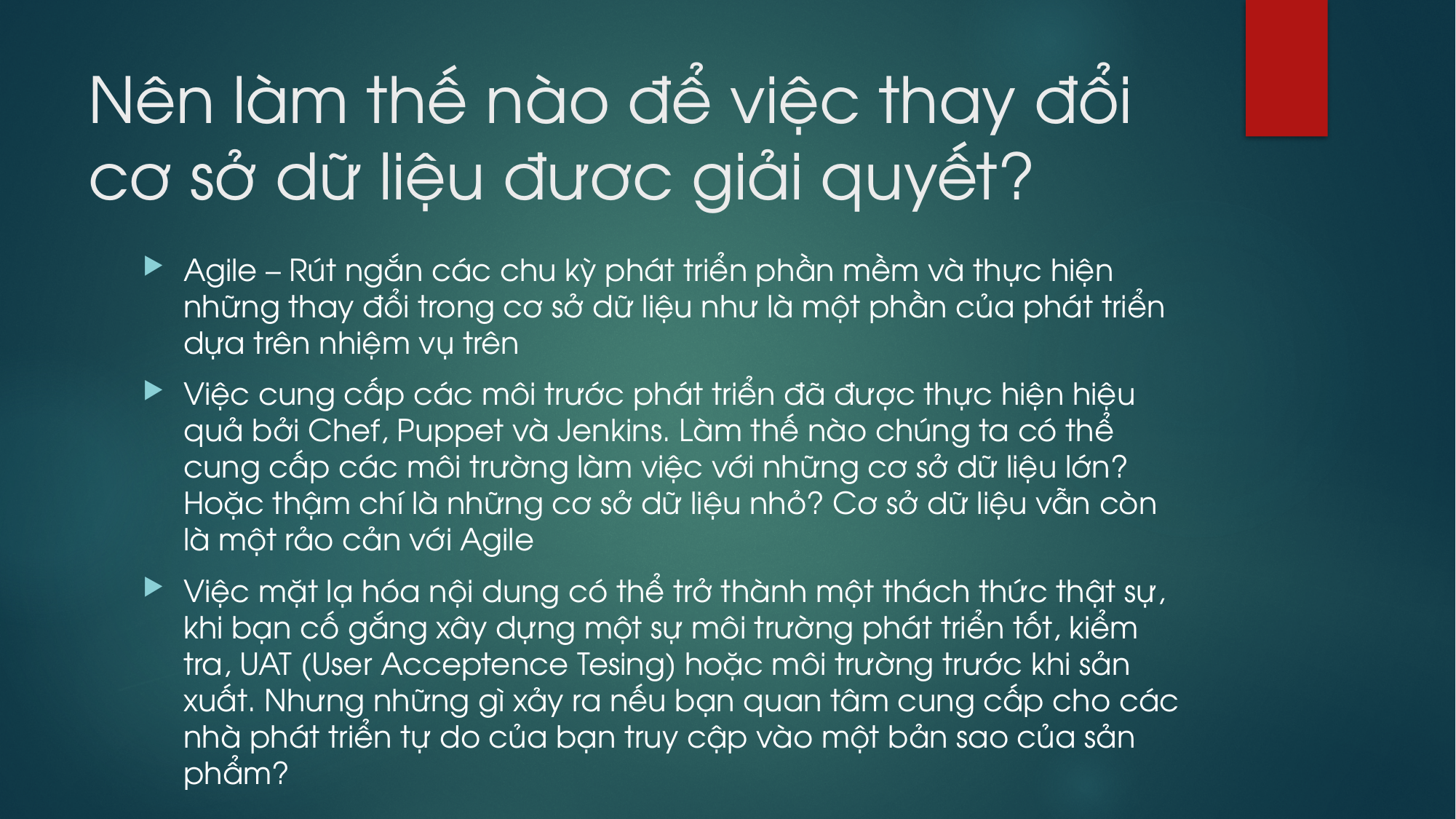

# Nên làm thế nào để việc thay đổi cơ sở dữ liệu đươc giải quyết?
Agile – Rút ngắn các chu kỳ phát triển phần mềm và thực hiện những thay đổi trong cơ sở dữ liệu như là một phần của phát triển dựa trên nhiệm vụ trên
Việc cung cấp các môi trước phát triển đã được thực hiện hiệu quả bởi Chef, Puppet và Jenkins. Làm thế nào chúng ta có thể cung cấp các môi trường làm việc với những cơ sở dữ liệu lớn? Hoặc thậm chí là những cơ sở dữ liệu nhỏ? Cơ sở dữ liệu vẫn còn là một rảo cản với Agile
Việc mặt lạ hóa nội dung có thể trở thành một thách thức thật sự, khi bạn cố gắng xây dựng một sự môi trường phát triển tốt, kiểm tra, UAT (User Acceptence Tesing) hoặc môi trường trước khi sản xuất. Nhưng những gì xảy ra nếu bạn quan tâm cung cấp cho các nhà phát triển tự do của bạn truy cập vào một bản sao của sản phẩm?